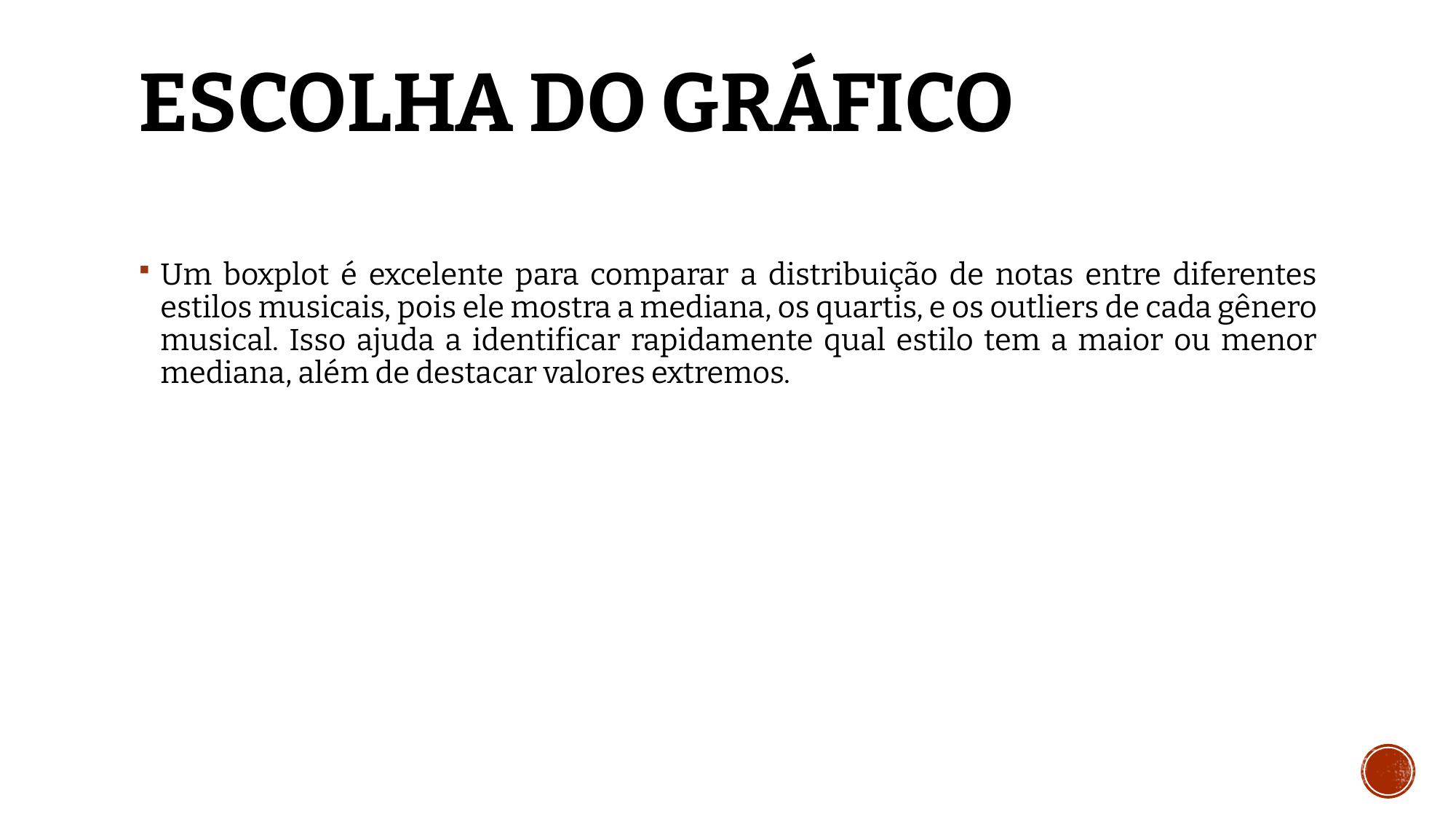

# Escolha do Gráfico
Um boxplot é excelente para comparar a distribuição de notas entre diferentes estilos musicais, pois ele mostra a mediana, os quartis, e os outliers de cada gênero musical. Isso ajuda a identificar rapidamente qual estilo tem a maior ou menor mediana, além de destacar valores extremos.